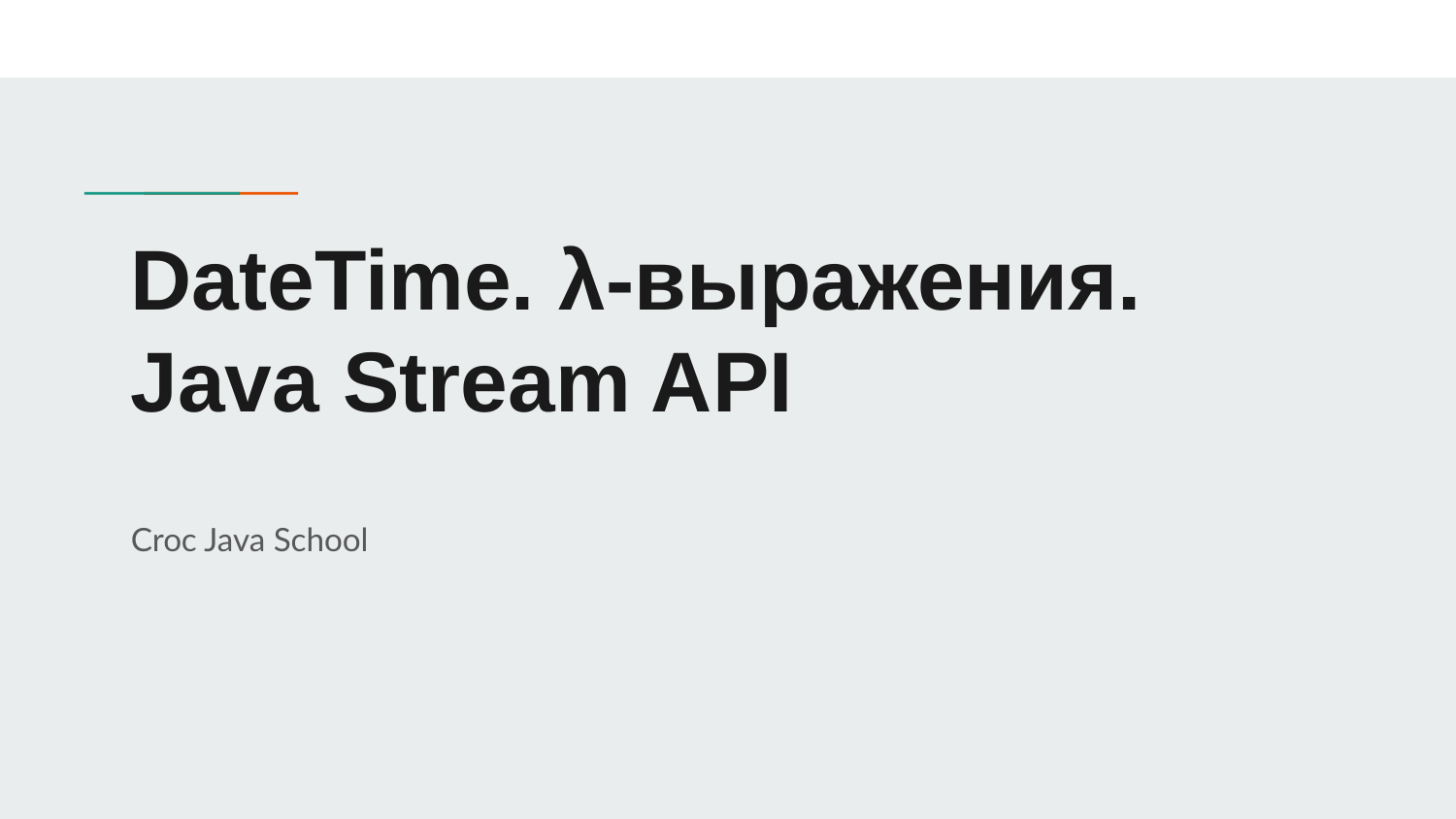

# DateTime. λ-выражения. Java Stream API
Croc Java School